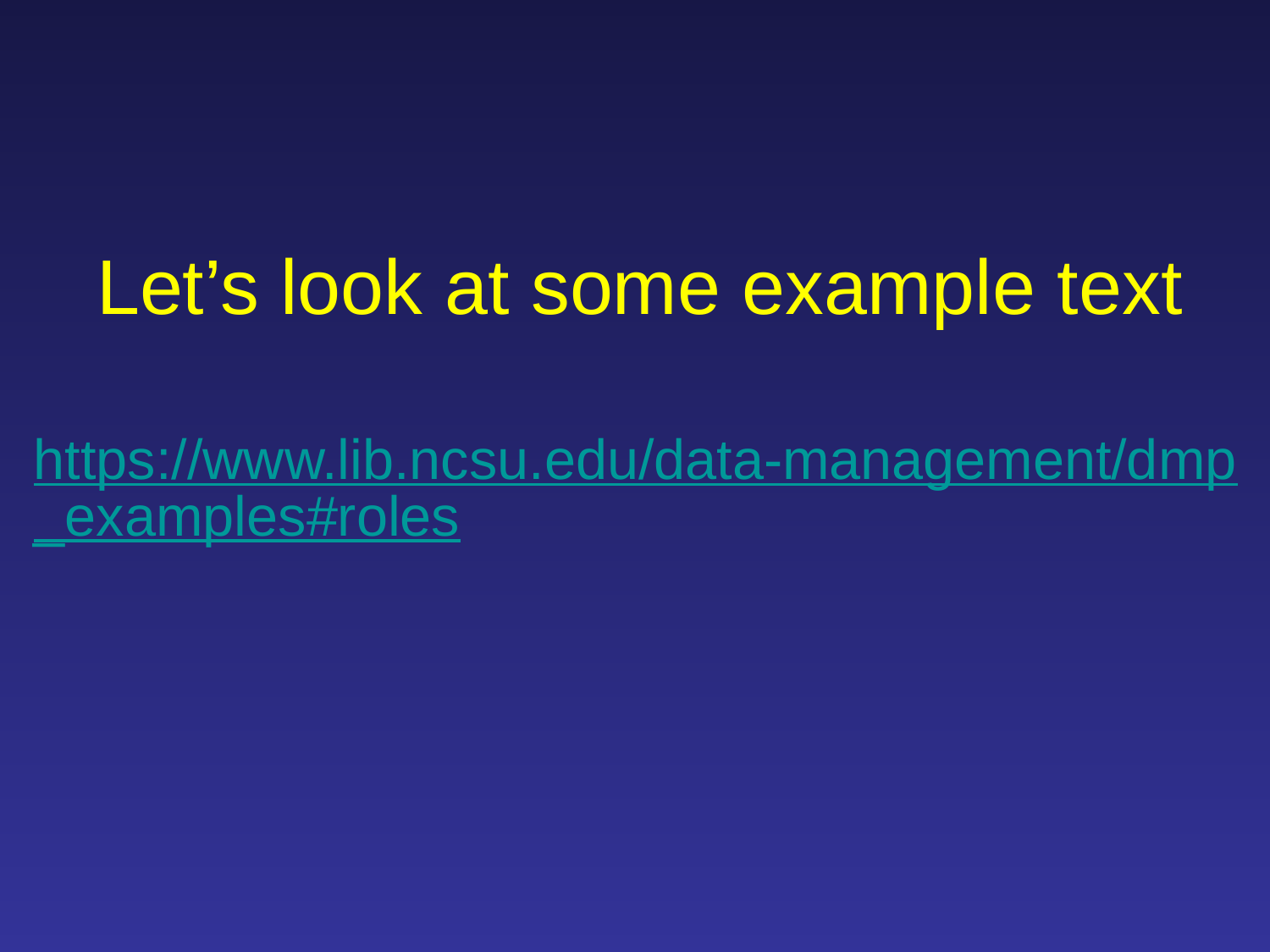

# Let’s look at some example text https://www.lib.ncsu.edu/data-management/dmp_examples#roles